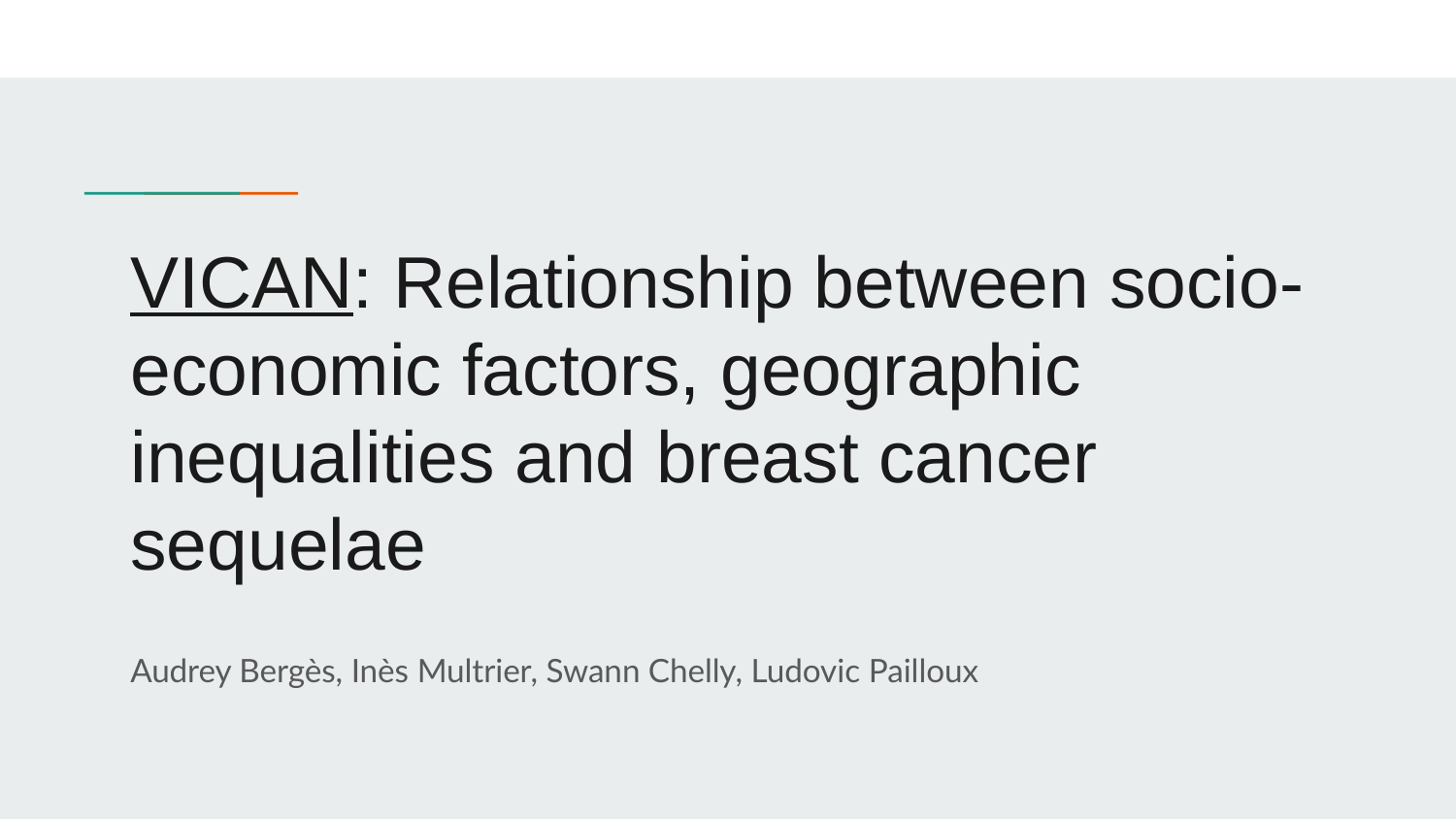

# VICAN: Relationship between socio-economic factors, geographic inequalities and breast cancer sequelae
Audrey Bergès, Inès Multrier, Swann Chelly, Ludovic Pailloux